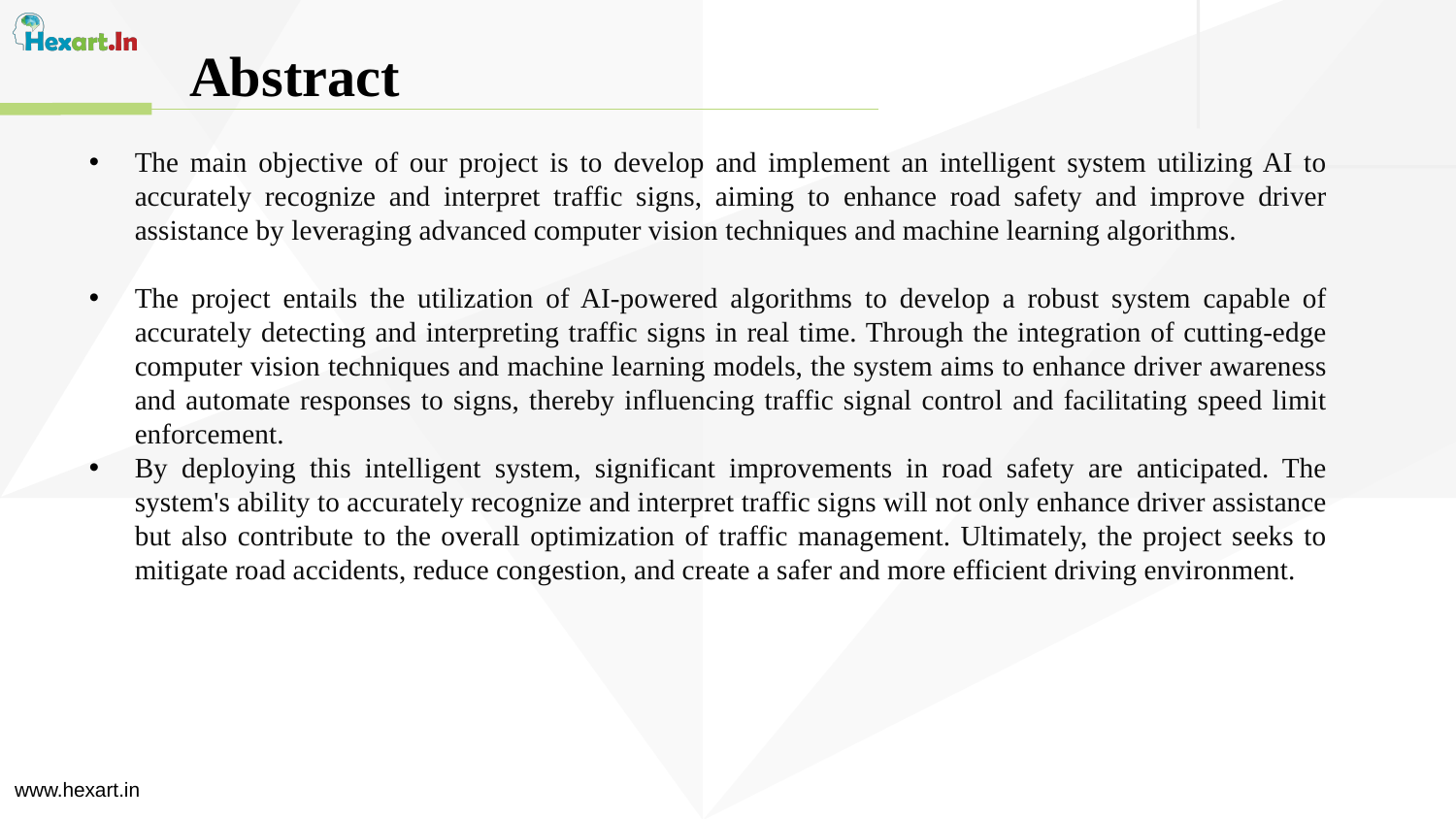

Abstract

The main objective of our project is to develop and implement an intelligent system utilizing AI to accurately recognize and interpret traffic signs, aiming to enhance road safety and improve driver assistance by leveraging advanced computer vision techniques and machine learning algorithms.

The project entails the utilization of AI-powered algorithms to develop a robust system capable of accurately detecting and interpreting traffic signs in real time. Through the integration of cutting-edge computer vision techniques and machine learning models, the system aims to enhance driver awareness and automate responses to signs, thereby influencing traffic signal control and facilitating speed limit enforcement.
By deploying this intelligent system, significant improvements in road safety are anticipated. The system's ability to accurately recognize and interpret traffic signs will not only enhance driver assistance but also contribute to the overall optimization of traffic management. Ultimately, the project seeks to mitigate road accidents, reduce congestion, and create a safer and more efficient driving environment.